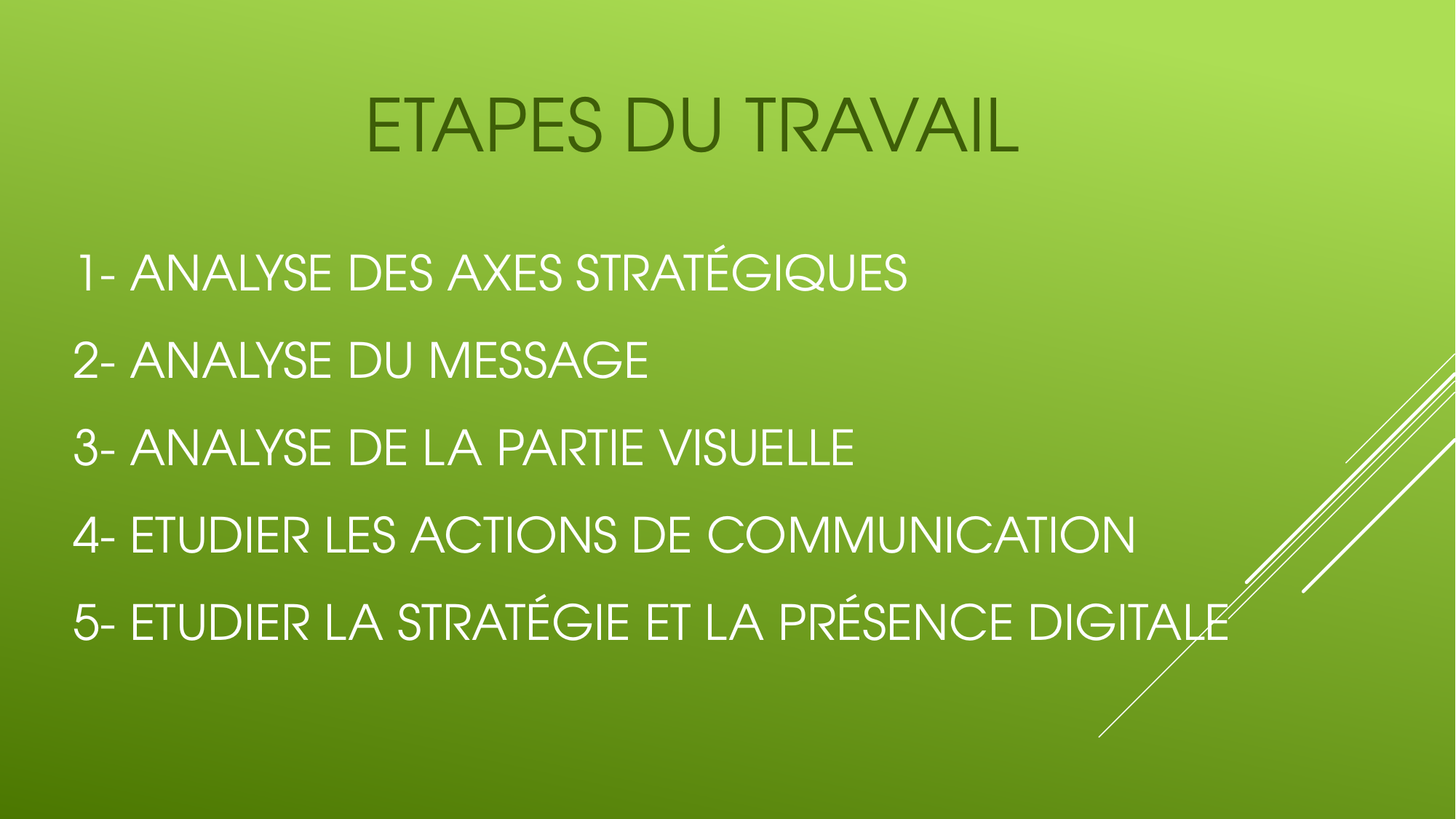

ETAPES DU TRAVAIL
# 1- Analyse des axes stratégiques 2- Analyse du message 3- Analyse de la partie visuelle 4- Etudier les actions de communication 5- Etudier la stratégie et la présence digitale